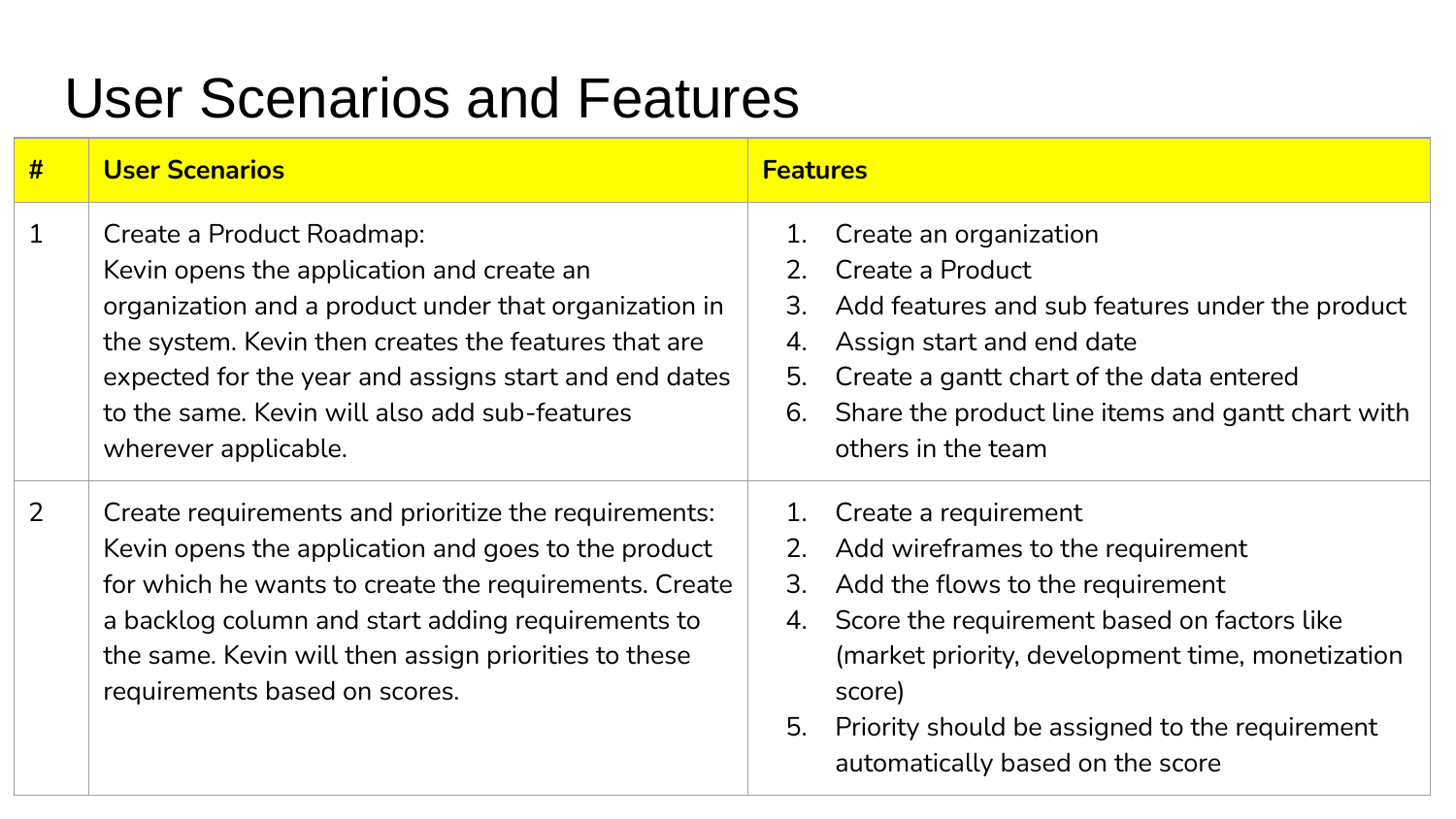

# User Scenarios and Features
| # | User Scenarios | Features |
| --- | --- | --- |
| 1 | Create a Product Roadmap: Kevin opens the application and create an organization and a product under that organization in the system. Kevin then creates the features that are expected for the year and assigns start and end dates to the same. Kevin will also add sub-features wherever applicable. | Create an organization Create a Product Add features and sub features under the product Assign start and end date Create a gantt chart of the data entered Share the product line items and gantt chart with others in the team |
| 2 | Create requirements and prioritize the requirements: Kevin opens the application and goes to the product for which he wants to create the requirements. Create a backlog column and start adding requirements to the same. Kevin will then assign priorities to these requirements based on scores. | Create a requirement Add wireframes to the requirement Add the flows to the requirement Score the requirement based on factors like (market priority, development time, monetization score) Priority should be assigned to the requirement automatically based on the score |